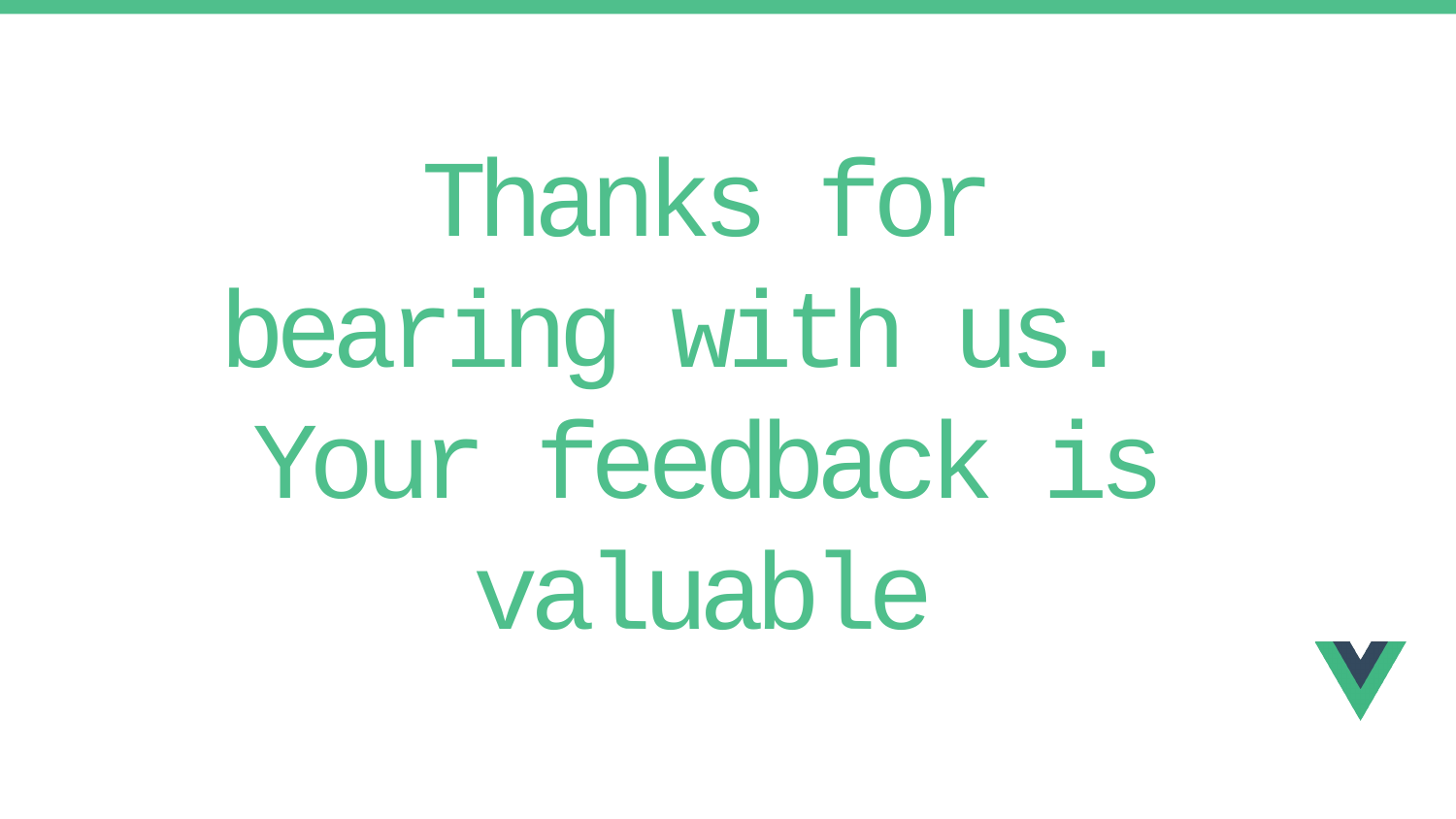

Thanks for bearing with us.
Your feedback is valuable